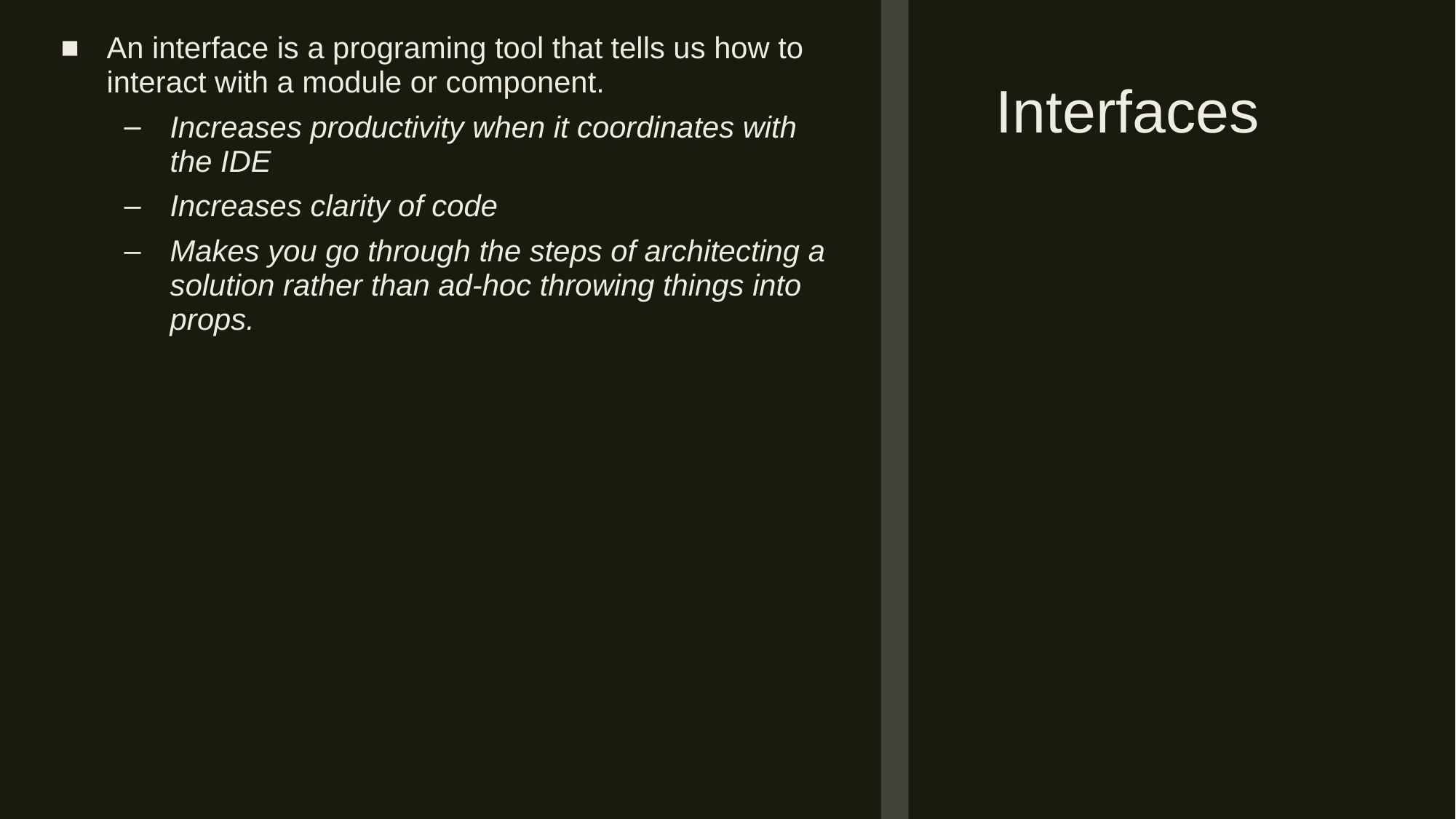

An interface is a programing tool that tells us how to interact with a module or component.
Increases productivity when it coordinates with the IDE
Increases clarity of code
Makes you go through the steps of architecting a solution rather than ad-hoc throwing things into props.
# Interfaces